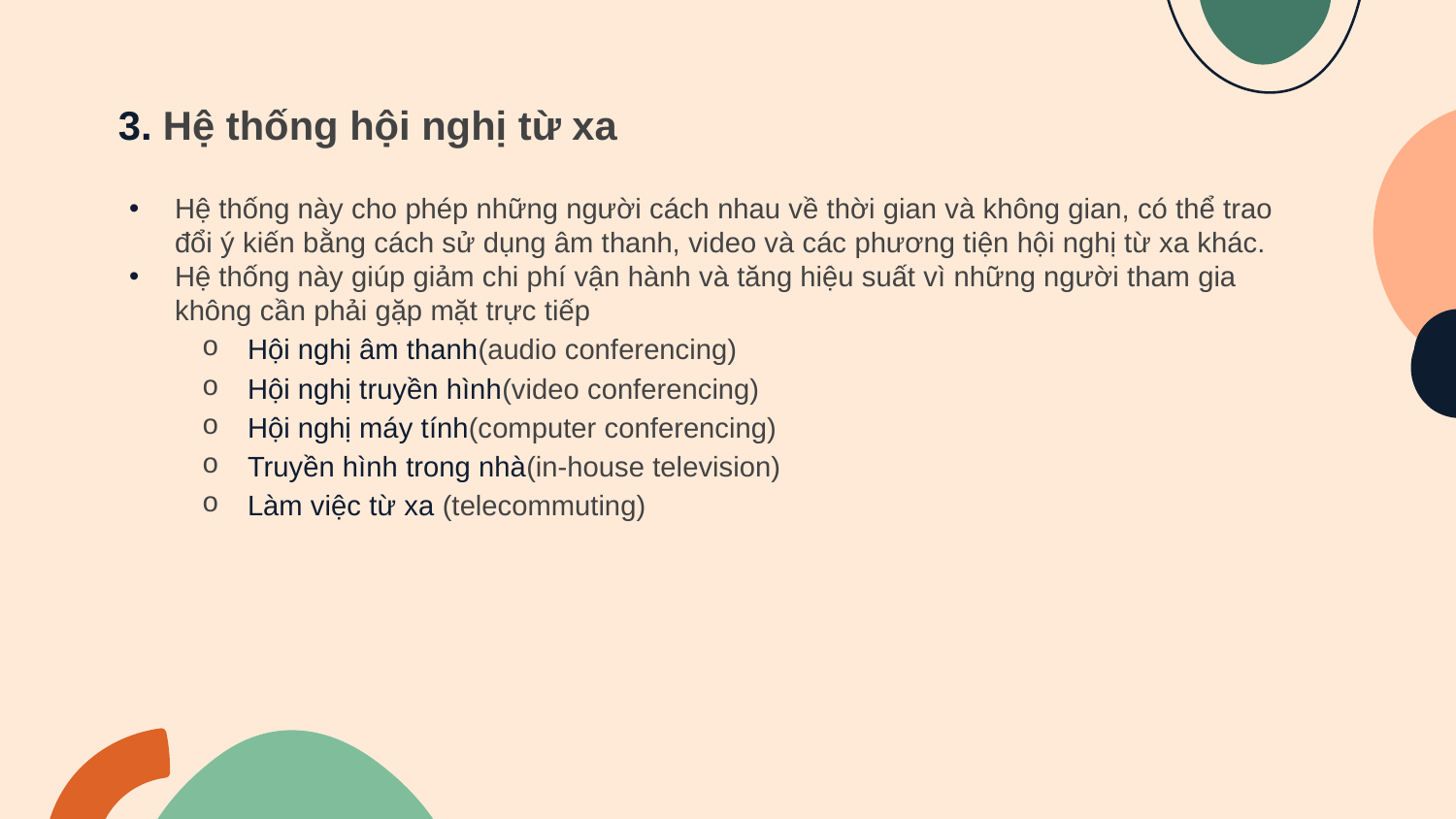

3. Hệ thống hội nghị từ xa
Hệ thống này cho phép những người cách nhau về thời gian và không gian, có thể trao đổi ý kiến ​​bằng cách sử dụng âm thanh, video và các phương tiện hội nghị từ xa khác.
Hệ thống này giúp giảm chi phí vận hành và tăng hiệu suất vì những người tham gia không cần phải gặp mặt trực tiếp
Hội nghị âm thanh(audio conferencing)
Hội nghị truyền hình(video conferencing)
Hội nghị máy tính(computer conferencing)
Truyền hình trong nhà(in-house television)
Làm việc từ xa (telecommuting)